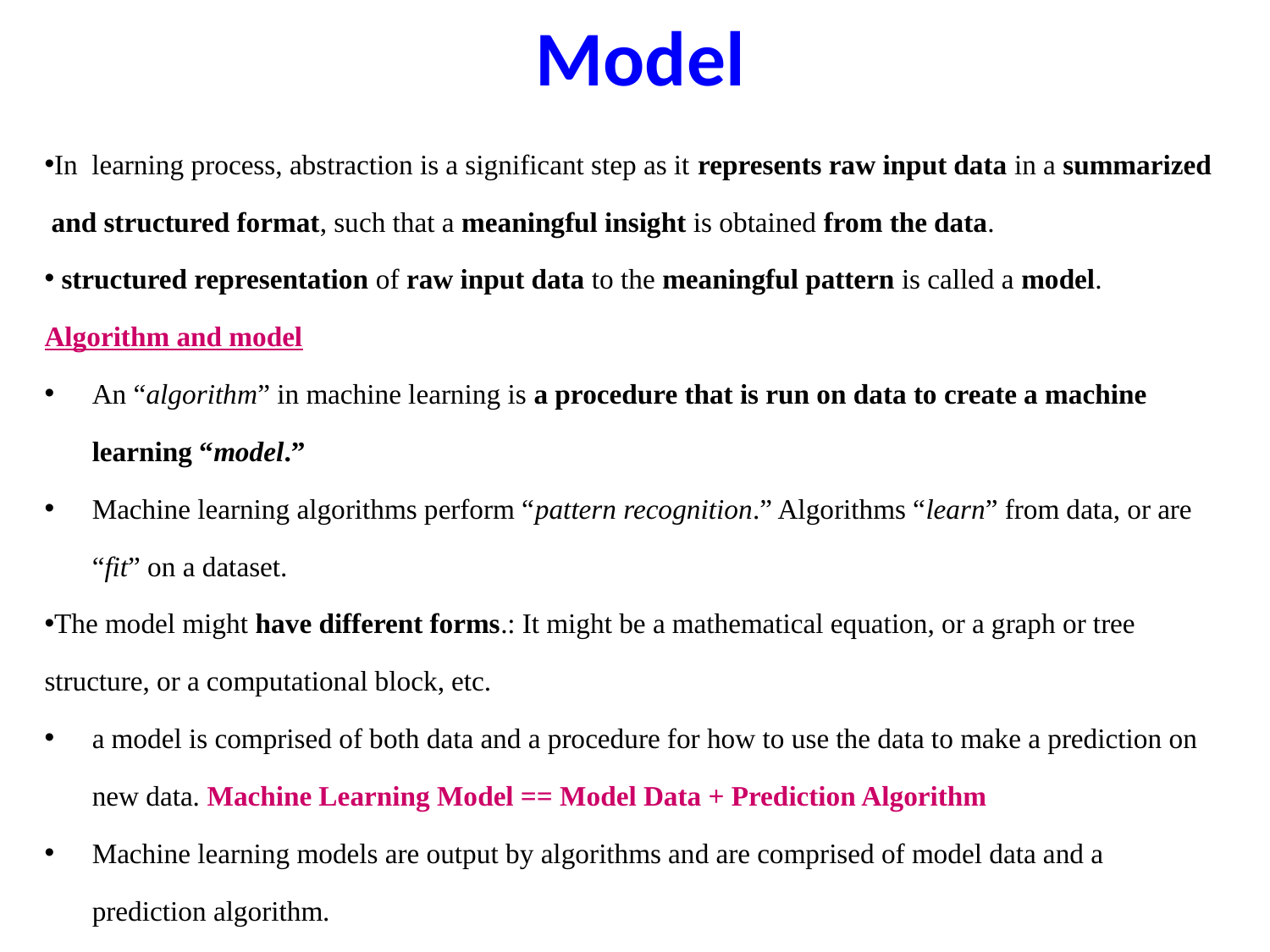

# Model
In  learning process, abstraction is a significant step as it represents raw input data in a summarized  and structured format, such that a meaningful insight is obtained from the data.
 structured representation of raw input data to the meaningful pattern is called a model.
Algorithm and model
An “algorithm” in machine learning is a procedure that is run on data to create a machine learning “model.”
Machine learning algorithms perform “pattern recognition.” Algorithms “learn” from data, or are “fit” on a dataset.
The model might have different forms.: It might be a mathematical equation, or a graph or tree structure, or a computational block, etc.
a model is comprised of both data and a procedure for how to use the data to make a prediction on new data. Machine Learning Model == Model Data + Prediction Algorithm
Machine learning models are output by algorithms and are comprised of model data and a prediction algorithm.